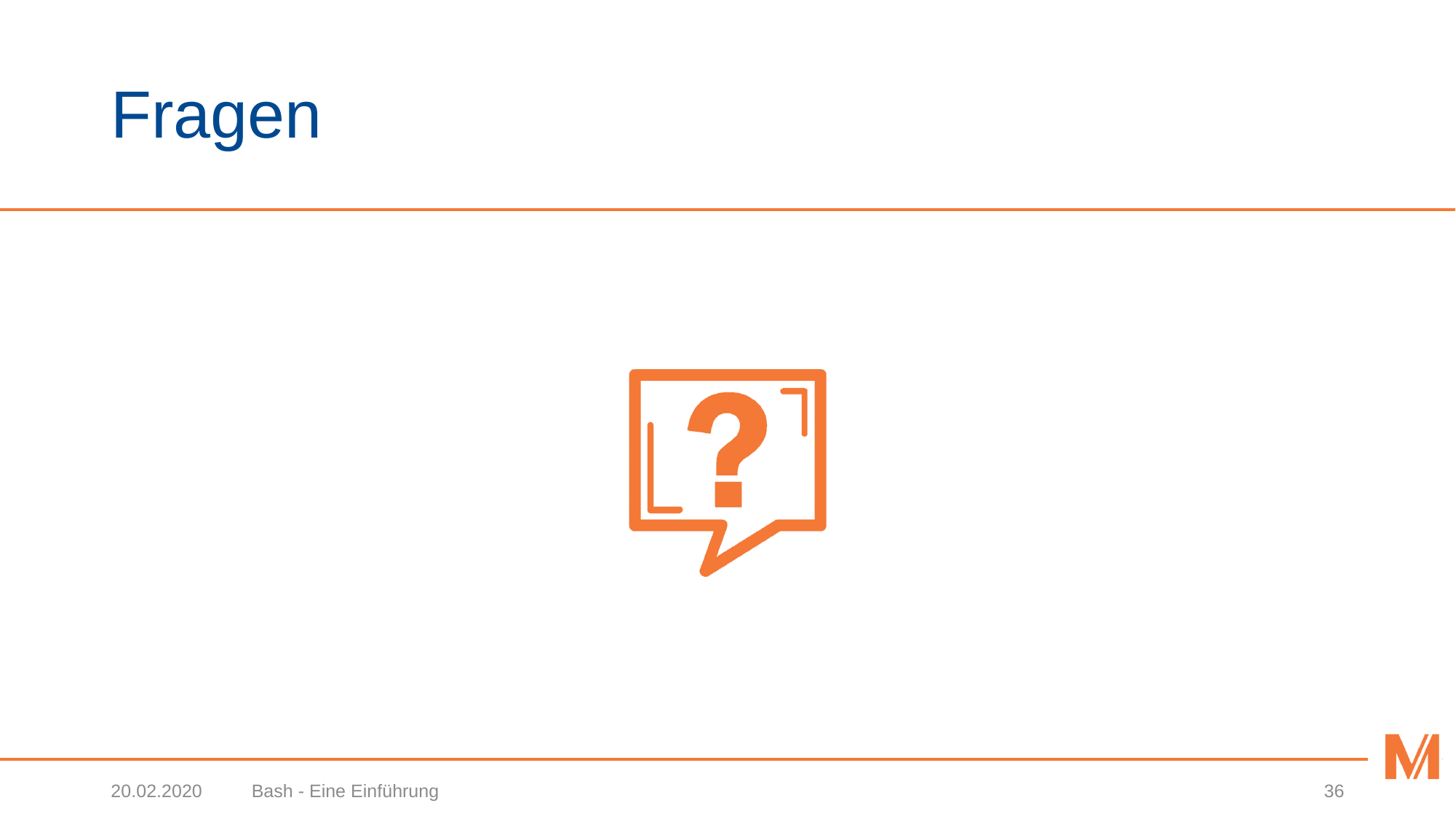

# Fragen

20.02.2020
Bash - Eine Einführung
36